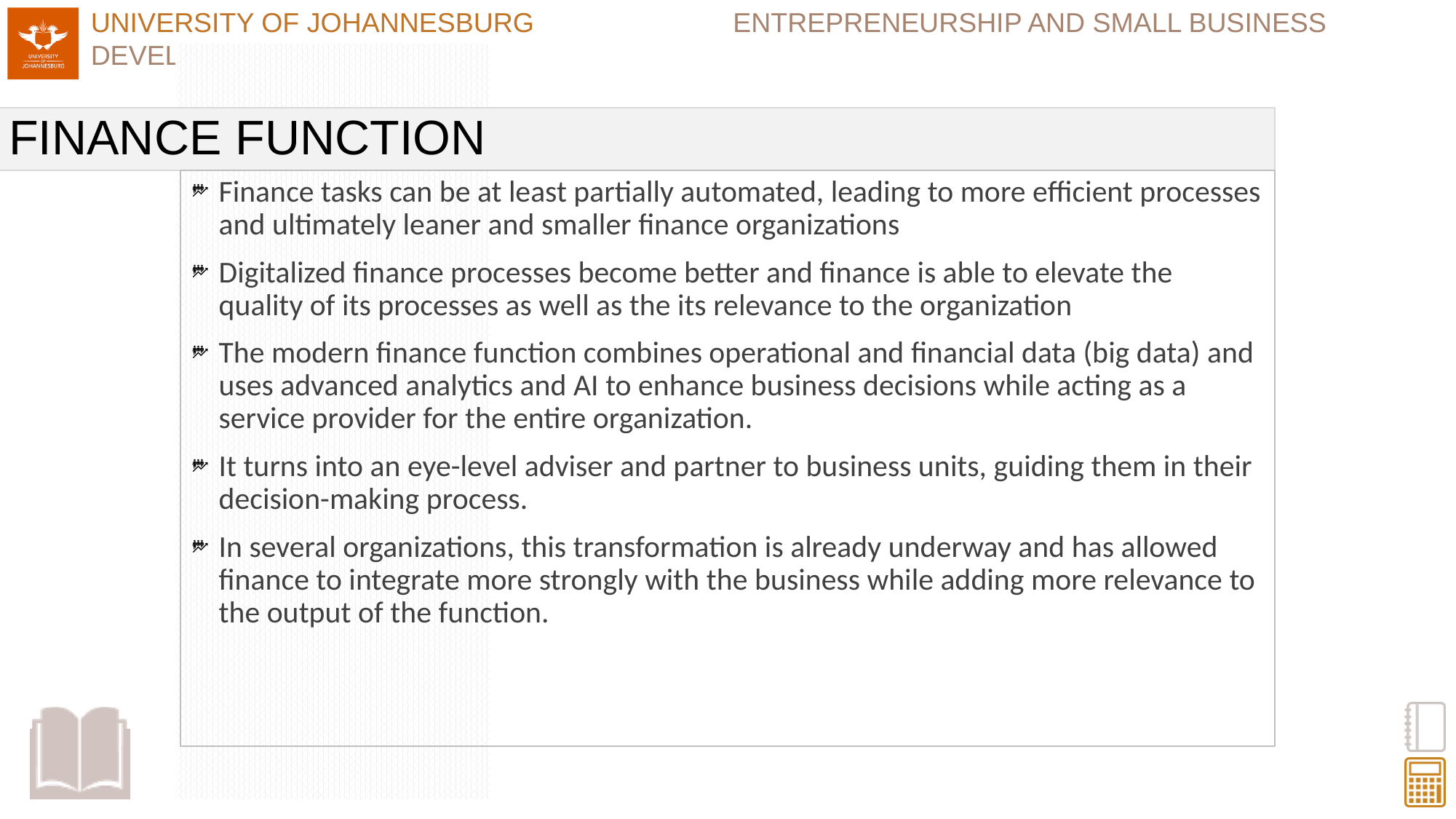

# FINANCE FUNCTION
Finance tasks can be at least partially automated, leading to more efficient processes and ultimately leaner and smaller finance organizations
Digitalized finance processes become better and finance is able to elevate the quality of its processes as well as the its relevance to the organization
The modern finance function combines operational and financial data (big data) and uses advanced analytics and AI to enhance business decisions while acting as a service provider for the entire organization.
It turns into an eye-level adviser and partner to business units, guiding them in their decision-making process.
In several organizations, this transformation is already underway and has allowed finance to integrate more strongly with the business while adding more relevance to the output of the function.